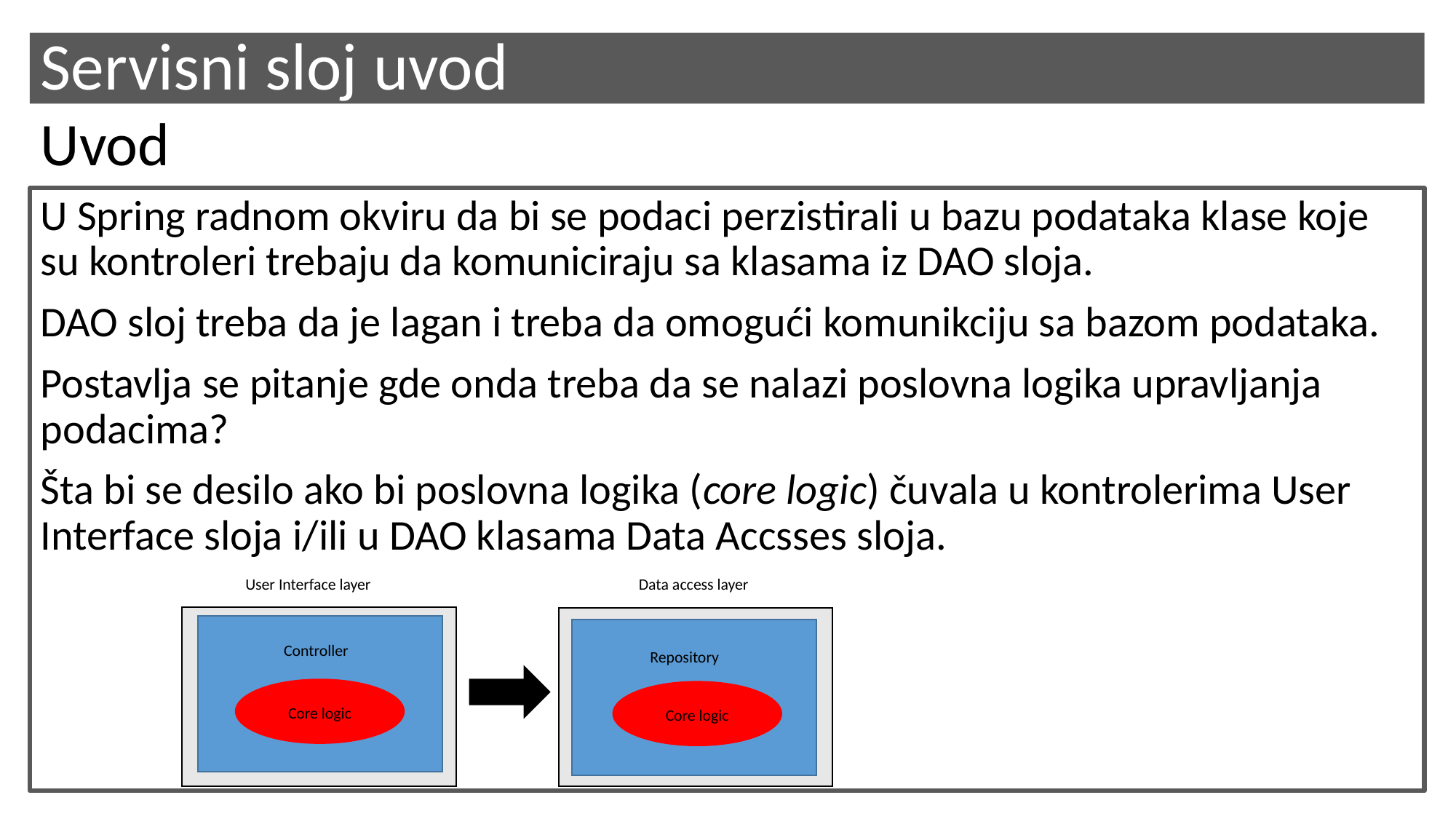

# Servisni sloj uvod
Uvod
U Spring radnom okviru da bi se podaci perzistirali u bazu podataka klase koje su kontroleri trebaju da komuniciraju sa klasama iz DAO sloja.
DAO sloj treba da je lagan i treba da omogući komunikciju sa bazom podataka.
Postavlja se pitanje gde onda treba da se nalazi poslovna logika upravljanja podacima?
Šta bi se desilo ako bi poslovna logika (core logic) čuvala u kontrolerima User Interface sloja i/ili u DAO klasama Data Accsses sloja.
User Interface layer

    Controller
    Repository

Core logic
Core logic
Data access layer